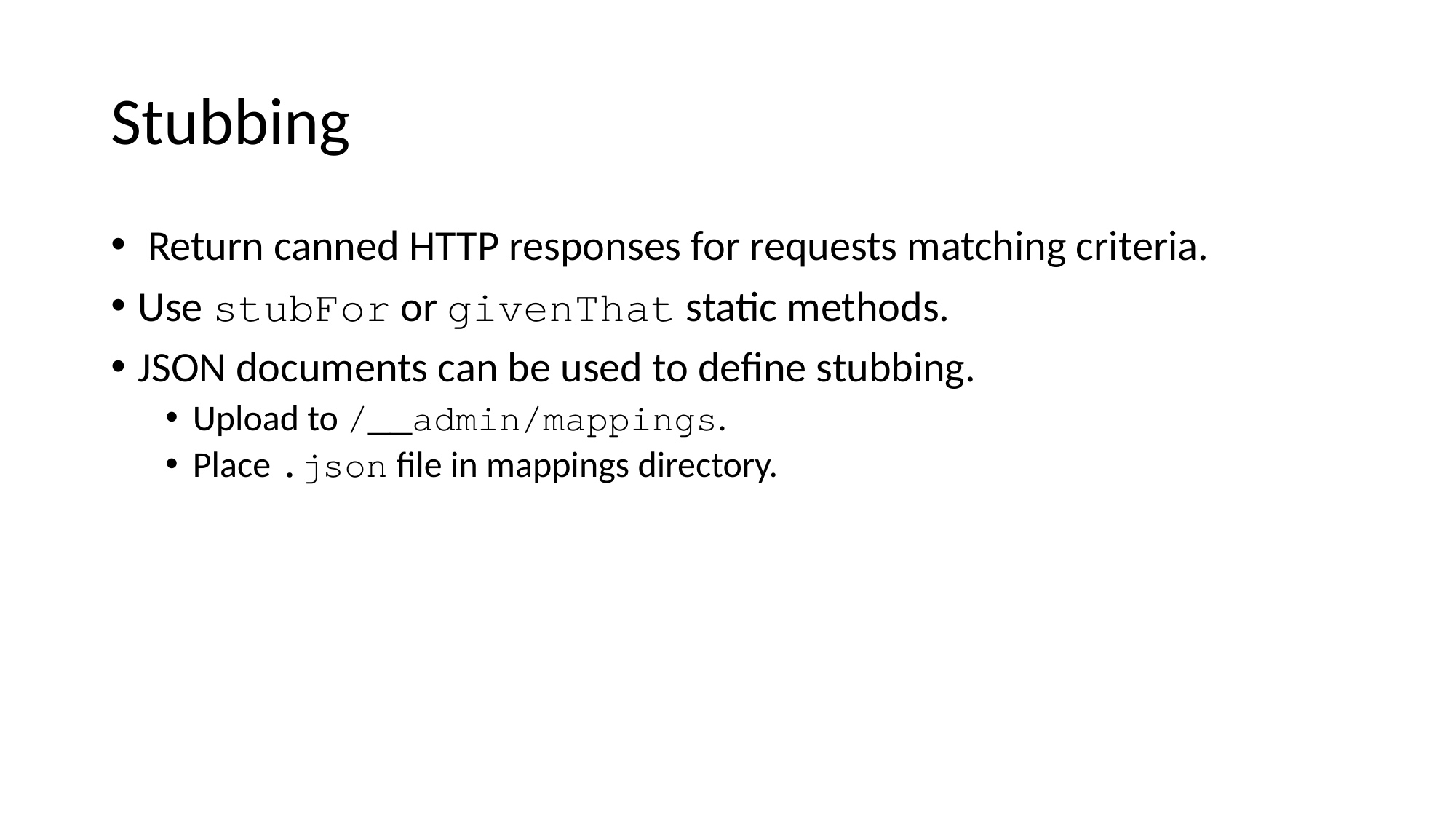

# Stubbing
 Return canned HTTP responses for requests matching criteria.
Use stubFor or givenThat static methods.
JSON documents can be used to define stubbing.
Upload to /__admin/mappings.
Place .json file in mappings directory.